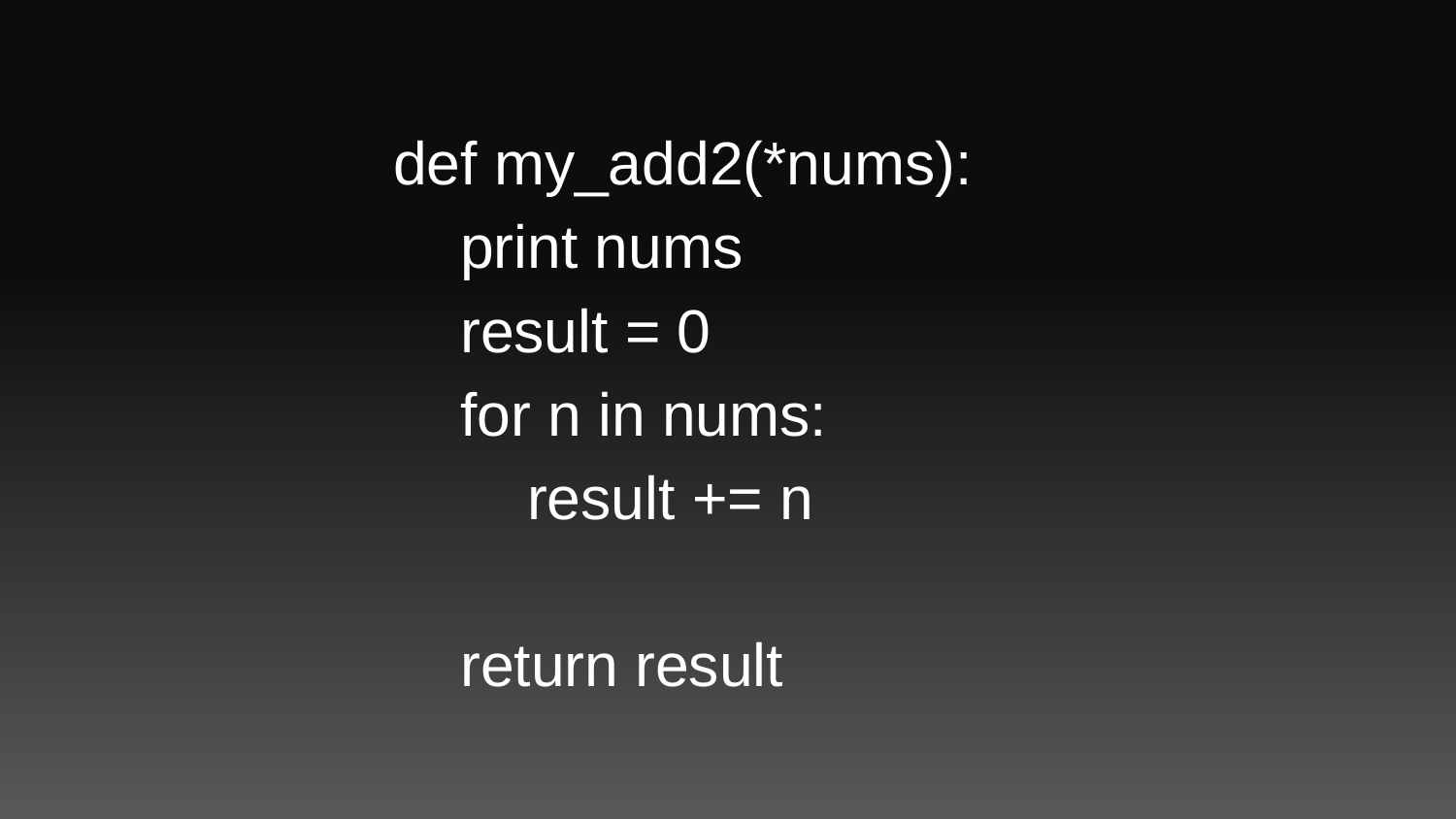

def my_add2(*nums):
    print nums
    result = 0
    for n in nums:
        result += n

    return result